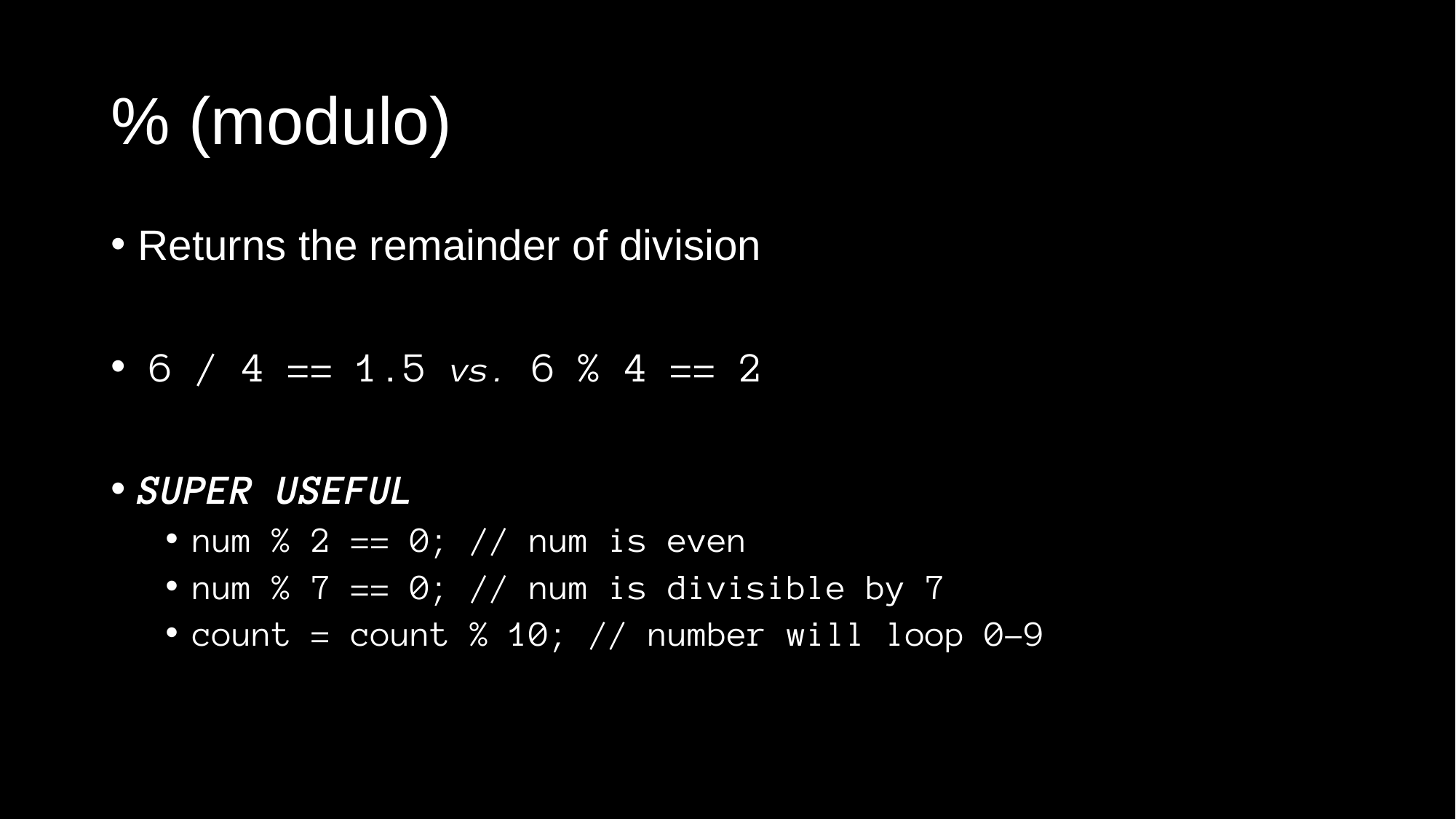

# % (modulo)
Returns the remainder of division

 6 / 4 == 1.5 vs. 6 % 4 == 2

SUPER USEFUL
num % 2 == 0; // num is even
num % 7 == 0; // num is divisible by 7
count = count % 10; // number will loop 0-9